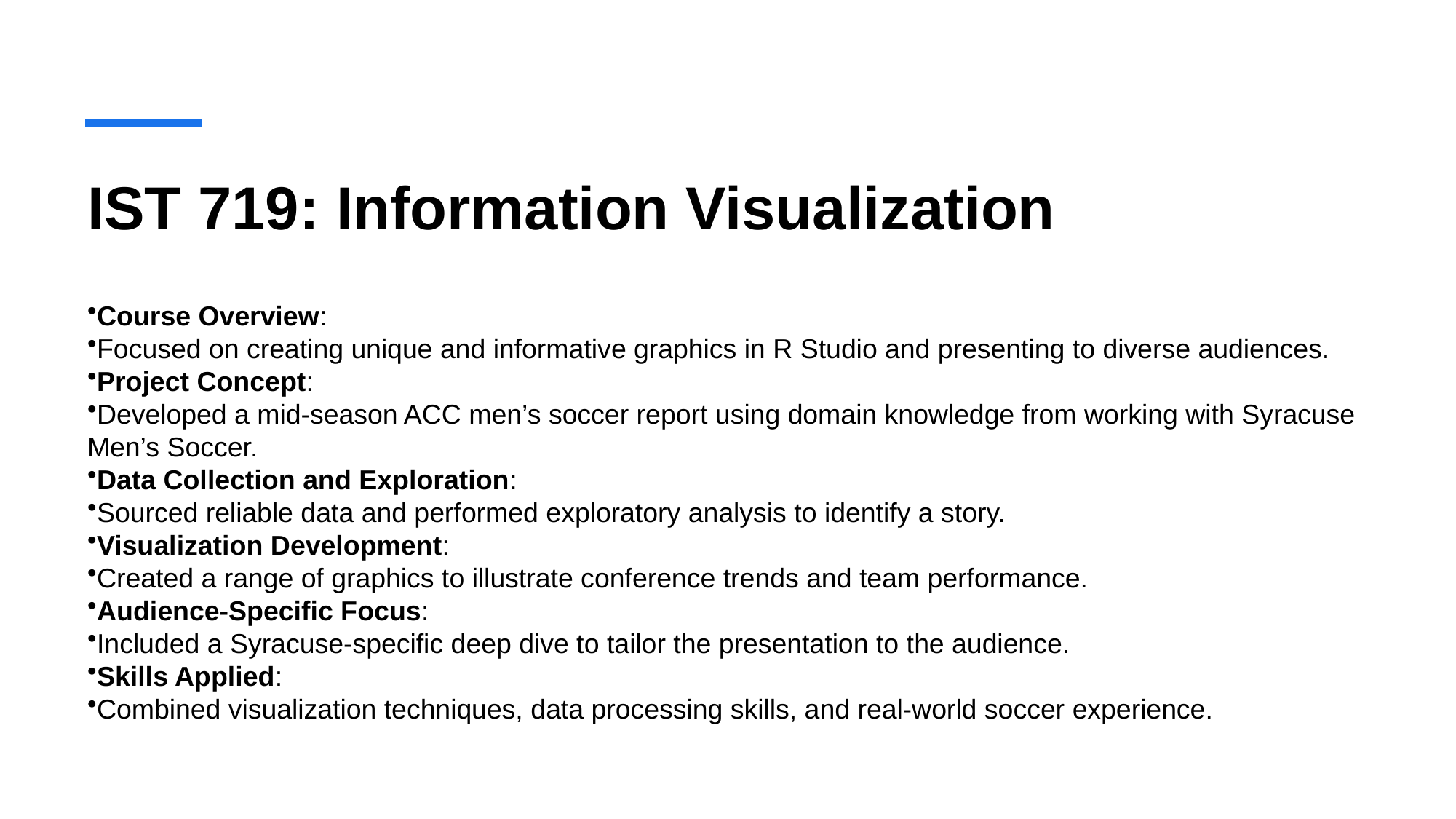

# IST 719: Information Visualization
Course Overview:
Focused on creating unique and informative graphics in R Studio and presenting to diverse audiences.
Project Concept:
Developed a mid-season ACC men’s soccer report using domain knowledge from working with Syracuse Men’s Soccer.
Data Collection and Exploration:
Sourced reliable data and performed exploratory analysis to identify a story.
Visualization Development:
Created a range of graphics to illustrate conference trends and team performance.
Audience-Specific Focus:
Included a Syracuse-specific deep dive to tailor the presentation to the audience.
Skills Applied:
Combined visualization techniques, data processing skills, and real-world soccer experience.